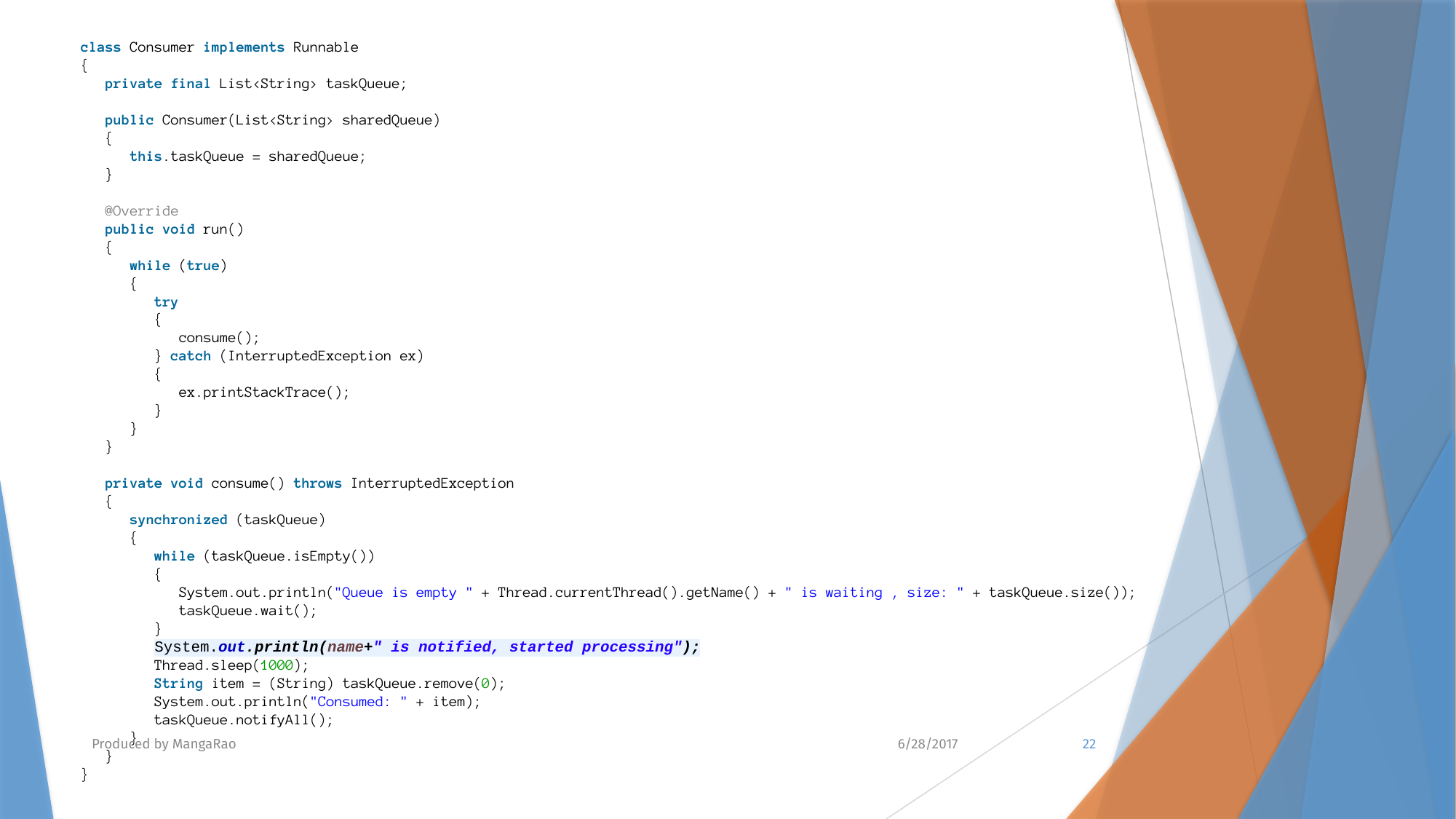

class Consumer implements Runnable
{
   private final List<String> taskQueue;

   public Consumer(List<String> sharedQueue)
   {
      this.taskQueue = sharedQueue;
   }

   @Override
   public void run()
   {
      while (true)
      {
         try
         {
            consume();
         } catch (InterruptedException ex)
         {
            ex.printStackTrace();
         }
      }
   }

   private void consume() throws InterruptedException
   {
      synchronized (taskQueue)
      {
         while (taskQueue.isEmpty())
         {
            System.out.println("Queue is empty " + Thread.currentThread().getName() + " is waiting , size: " + taskQueue.size());
            taskQueue.wait();
         }
         System.out.println(name+" is notified, started processing");
         Thread.sleep(1000);
         String item = (String) taskQueue.remove(0);
         System.out.println("Consumed: " + item);
         taskQueue.notifyAll();
      }
   }
}
Produced by MangaRao
6/28/2017
22